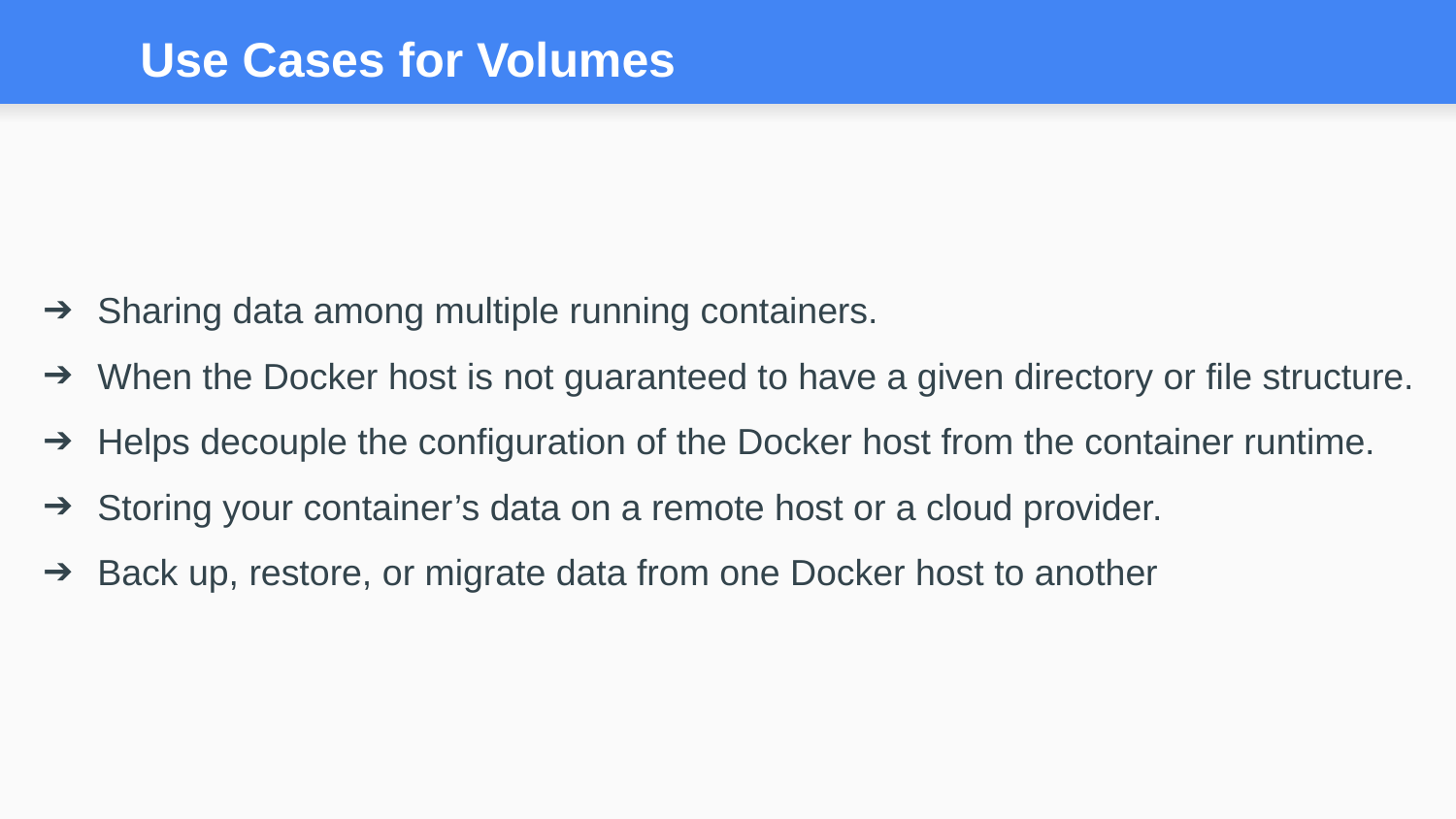

# Use Cases for Volumes

Sharing data among multiple running containers.
When the Docker host is not guaranteed to have a given directory or file structure.
Helps decouple the configuration of the Docker host from the container runtime.
Storing your container’s data on a remote host or a cloud provider.
Back up, restore, or migrate data from one Docker host to another